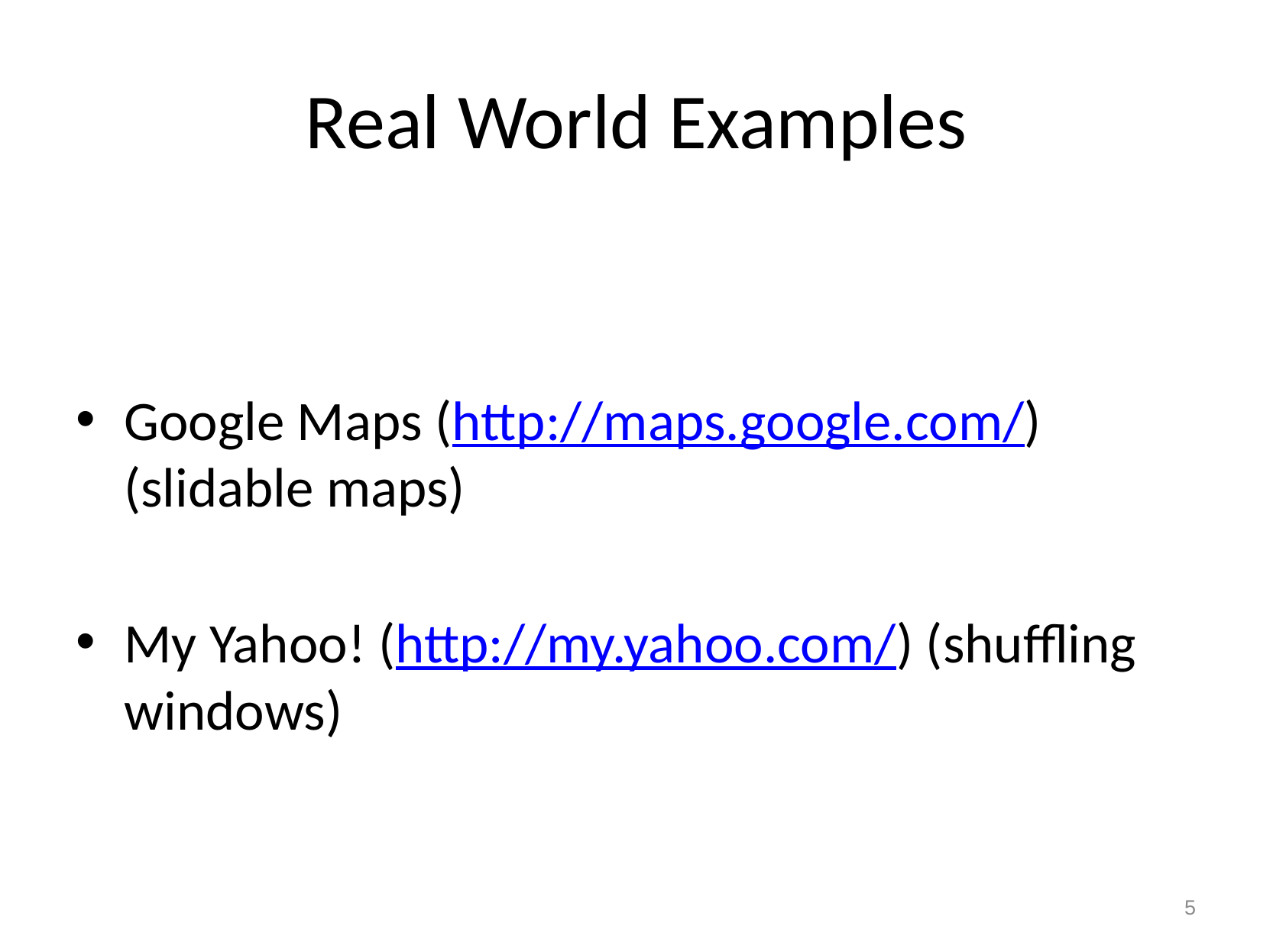

# Real World Examples

Google Maps (http://maps.google.com/) (slidable maps)

My Yahoo! (http://my.yahoo.com/) (shuffling windows)

5